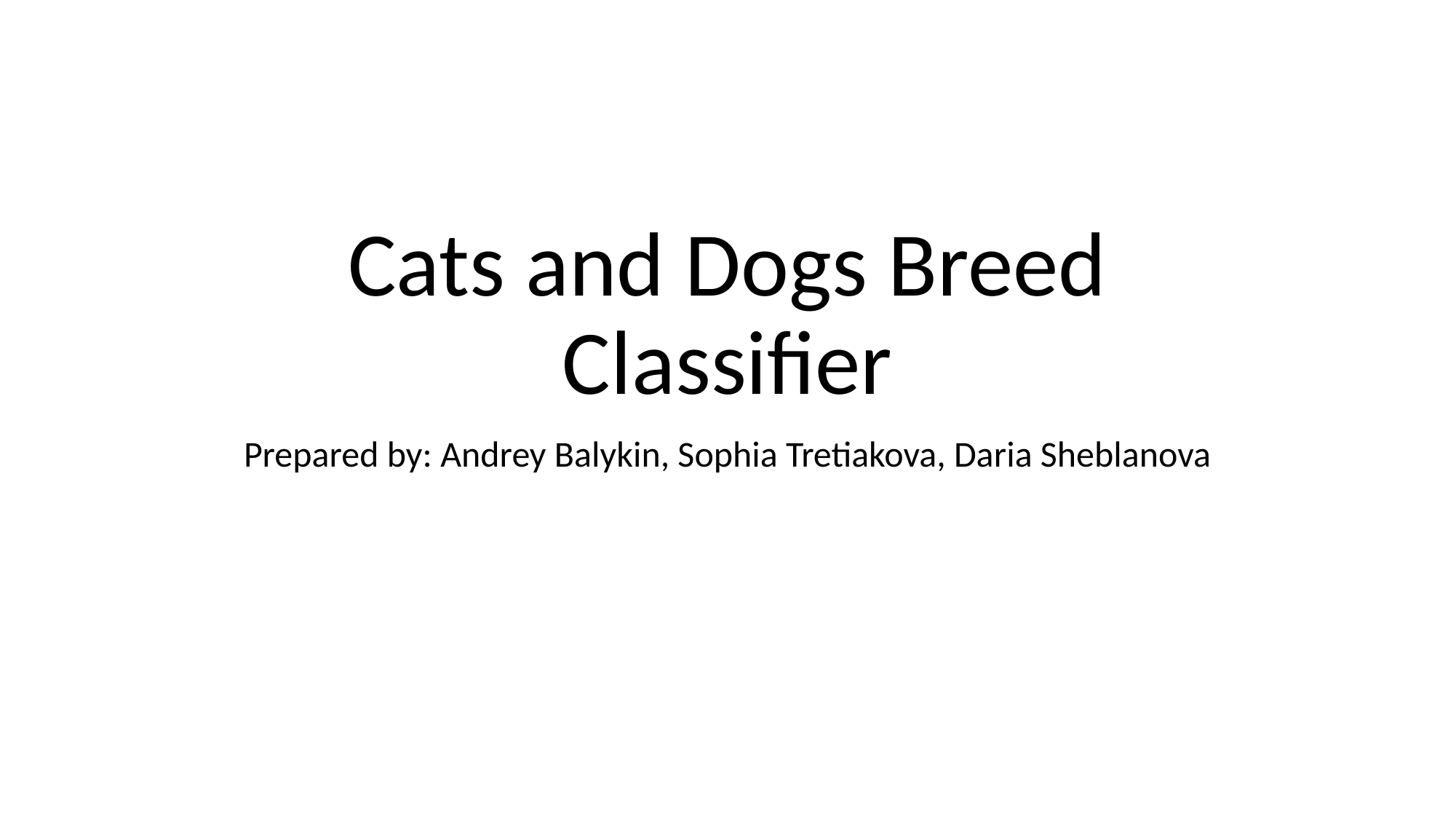

# Cats and Dogs Breed Classifier
Prepared by: Andrey Balykin, Sophia Tretiakova, Daria Sheblanova